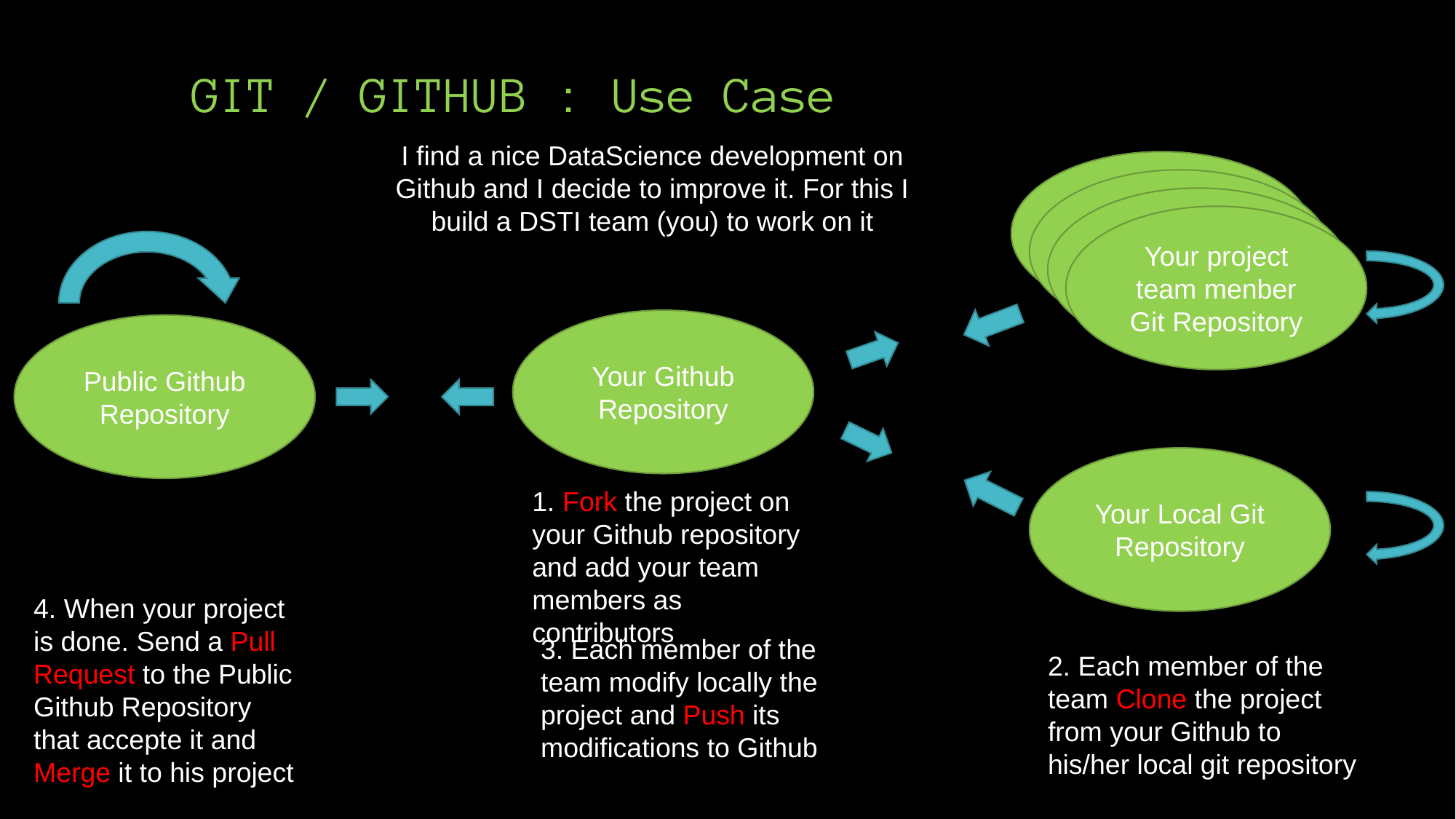

git config --global user.name "Mon Nom" git config --global user.email "votreemail@votreemail.com"

# GIT / GITHUB : Use Case
I find a nice DataScience development on Github and I decide to improve it. For this I build a DSTI team (you) to work on it
Your project team menber Git Repository
Your project team menber Git Repository
Your project team menber Git Repository

Your project team menber Git Repository

Your Github Repository
Public Github Repository

Your Local Git Repository

1. Fork the project on your Github repository and add your team members as contributors
4. When your project is done. Send a Pull Request to the Public Github Repository that accepte it and Merge it to his project
3. Each member of the team modify locally the project and Push its modifications to Github
2. Each member of the team Clone the project from your Github to his/her local git repository